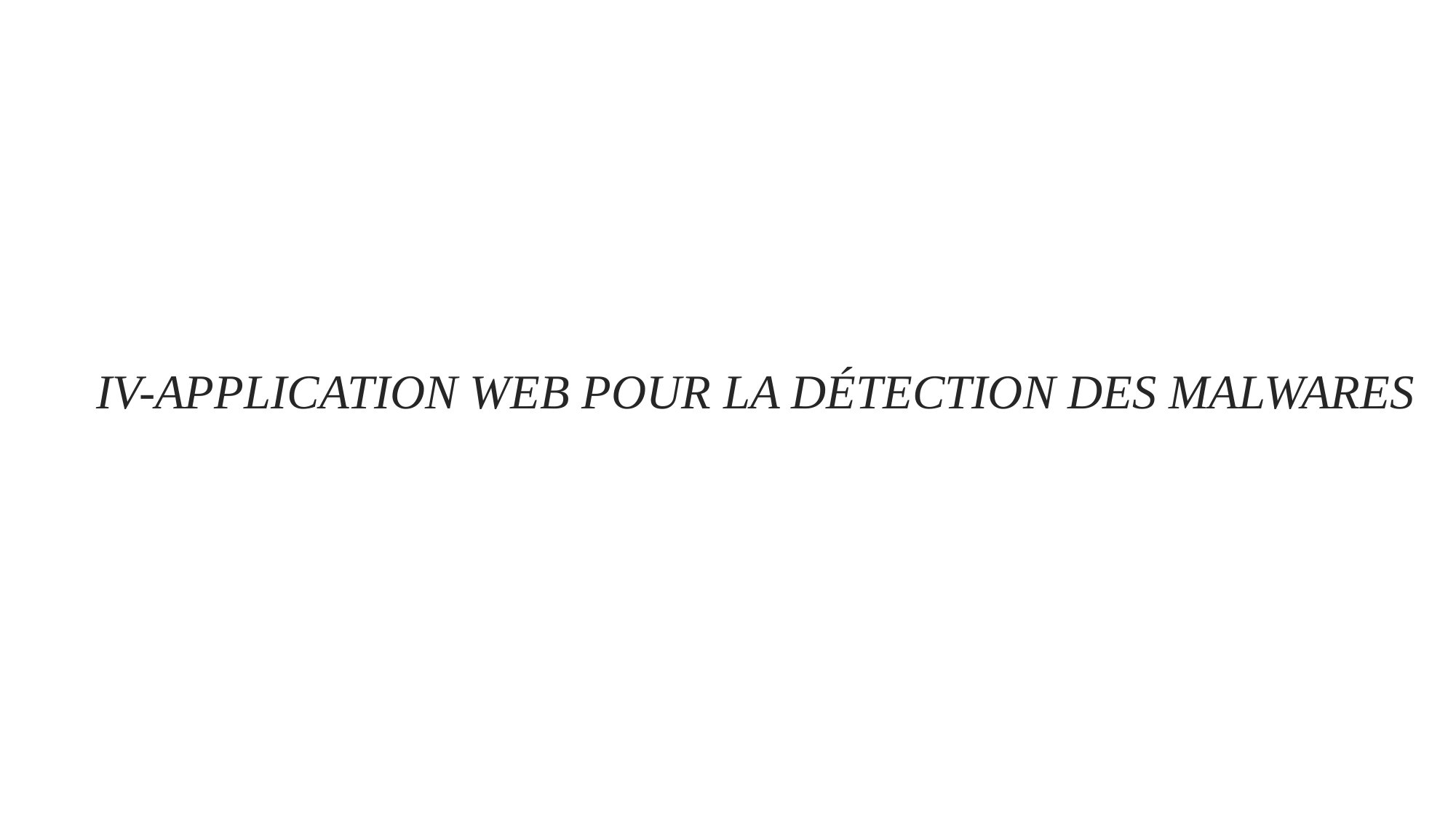

IV-APPLICATION WEB POUR LA DÉTECTION DES MALWARES